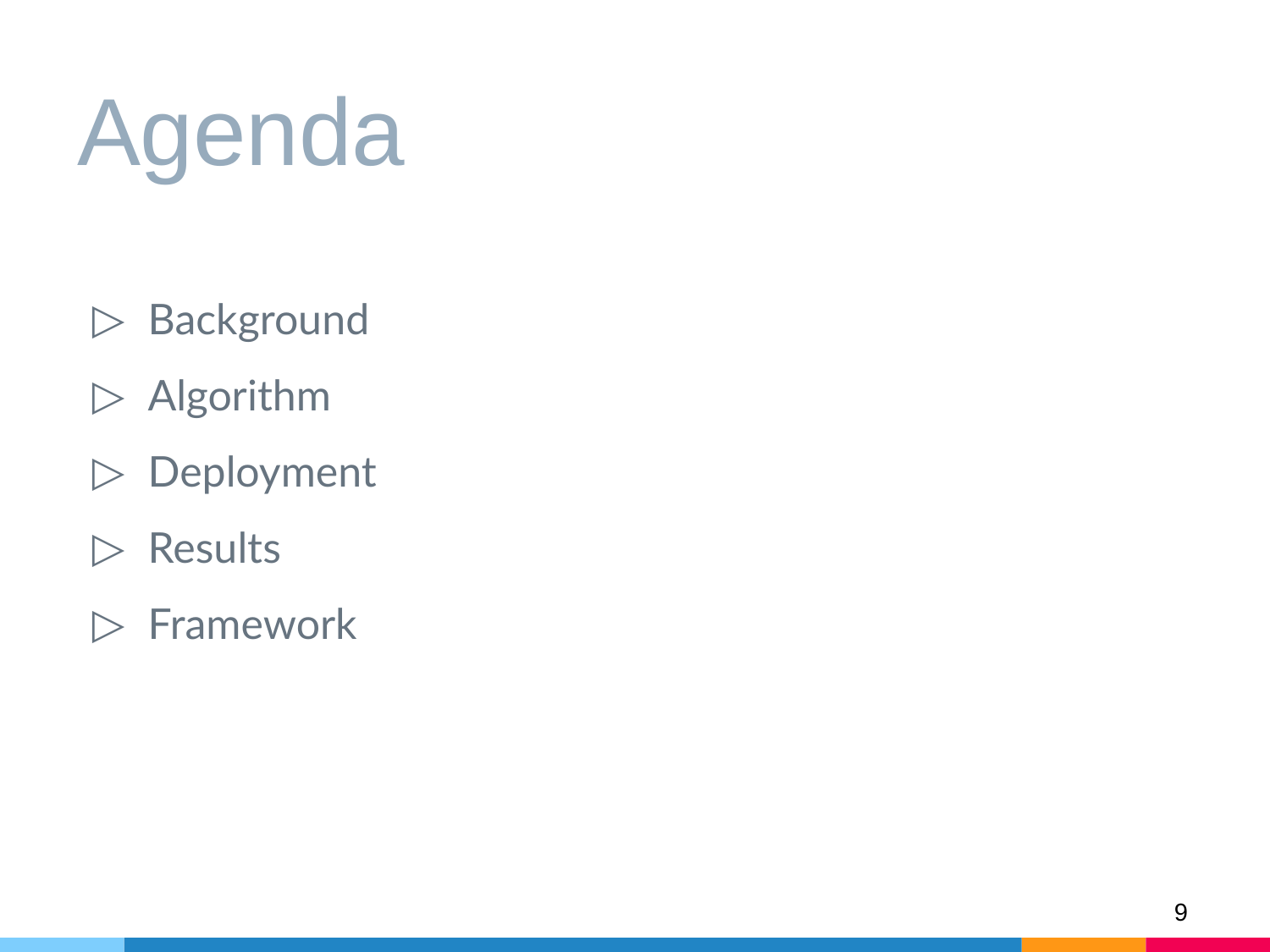

# Agenda
 Background
 Algorithm
 Deployment
 Results
 Framework